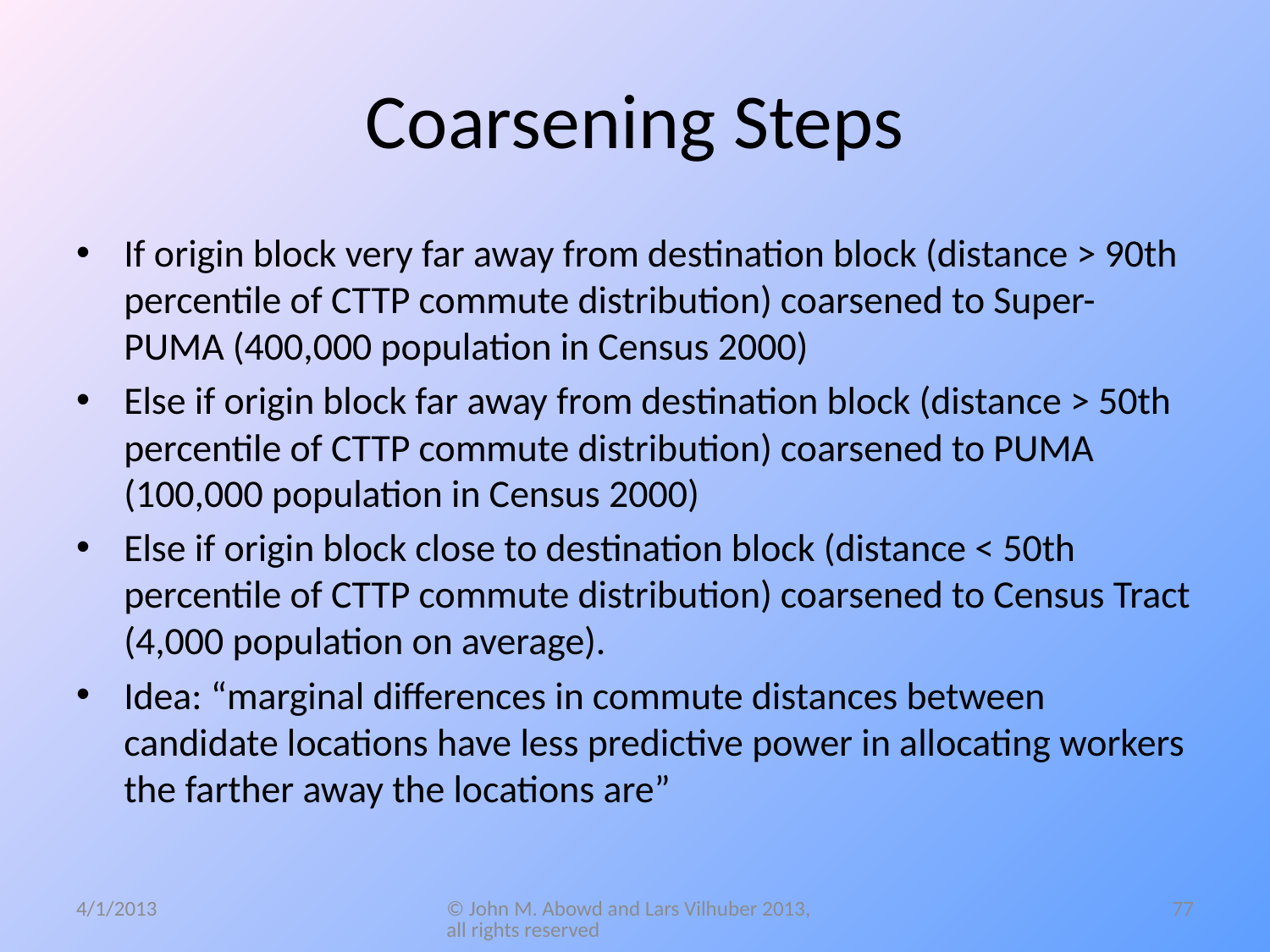

# Coarsening Steps
If origin block very far away from destination block (distance > 90th percentile of CTTP commute distribution) coarsened to Super-PUMA (400,000 population in Census 2000)
Else if origin block far away from destination block (distance > 50th percentile of CTTP commute distribution) coarsened to PUMA (100,000 population in Census 2000)
Else if origin block close to destination block (distance < 50th percentile of CTTP commute distribution) coarsened to Census Tract (4,000 population on average).
Idea: “marginal differences in commute distances between candidate locations have less predictive power in allocating workers the farther away the locations are”
4/1/2013
© John M. Abowd and Lars Vilhuber 2013, all rights reserved
77